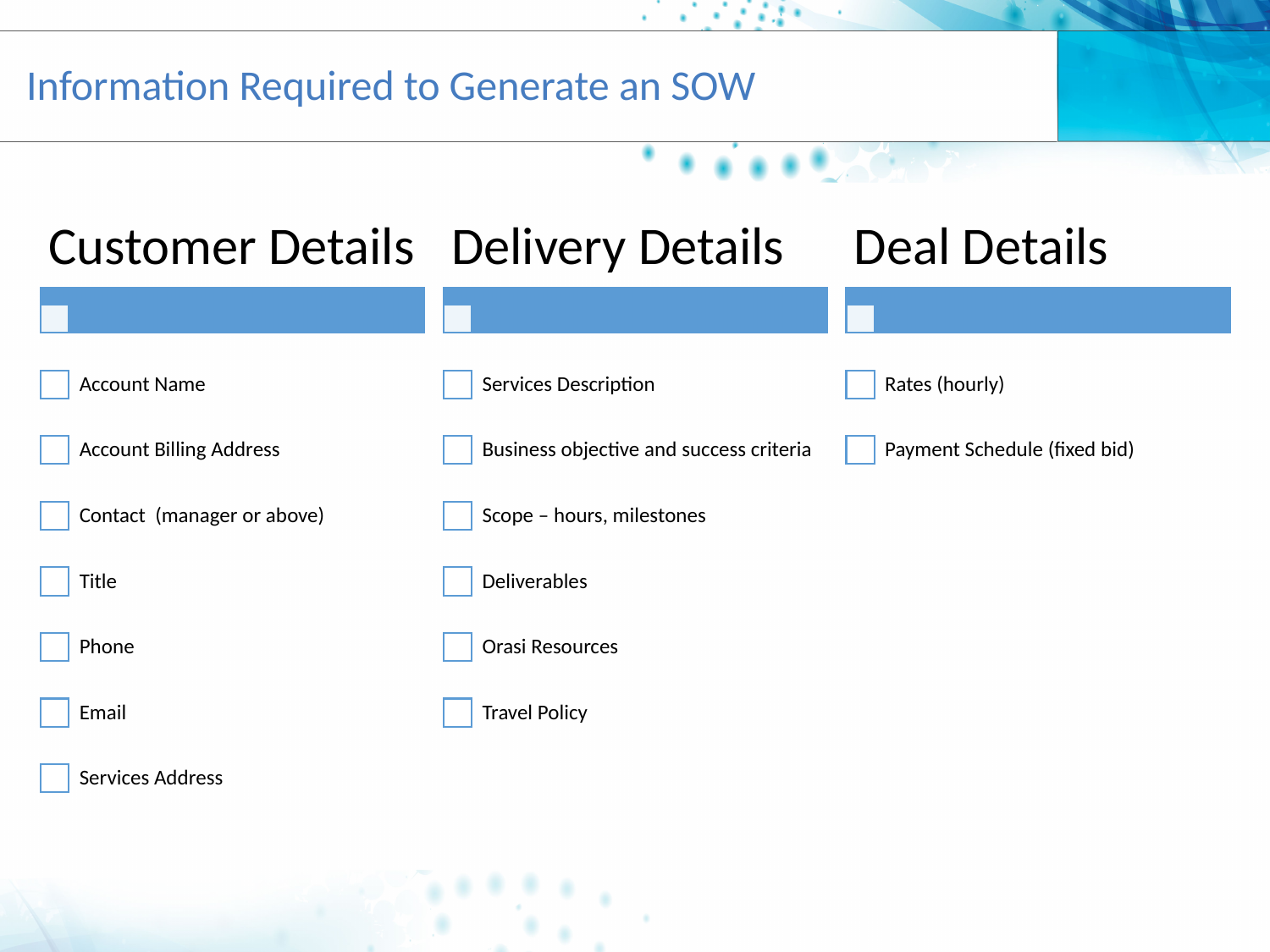

# Information Required to Generate an SOW
Customer Details
Account Name
Account Billing Address
Contact  (manager or above)
Title
Phone
Email
Services Address
Delivery Details
Services Description
Business objective and success criteria
Scope – hours, milestones
Deliverables
Orasi Resources
Travel Policy
Deal Details
Rates (hourly)
Payment Schedule (fixed bid)